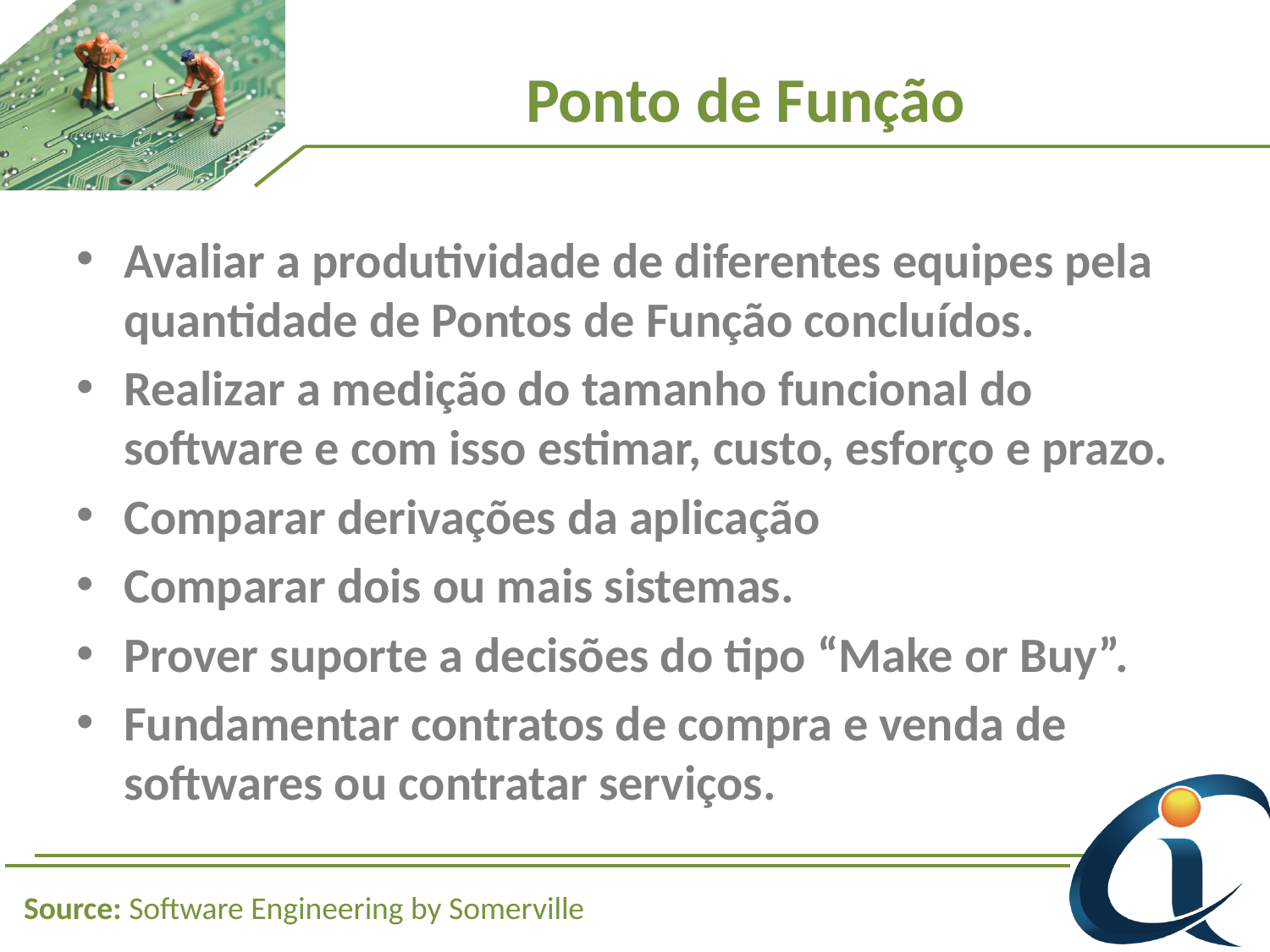

# Ponto de Função
Avaliar a produtividade de diferentes equipes pela quantidade de Pontos de Função concluídos.
Realizar a medição do tamanho funcional do software e com isso estimar, custo, esforço e prazo.
Comparar derivações da aplicação
Comparar dois ou mais sistemas.
Prover suporte a decisões do tipo “Make or Buy”.
Fundamentar contratos de compra e venda de softwares ou contratar serviços.